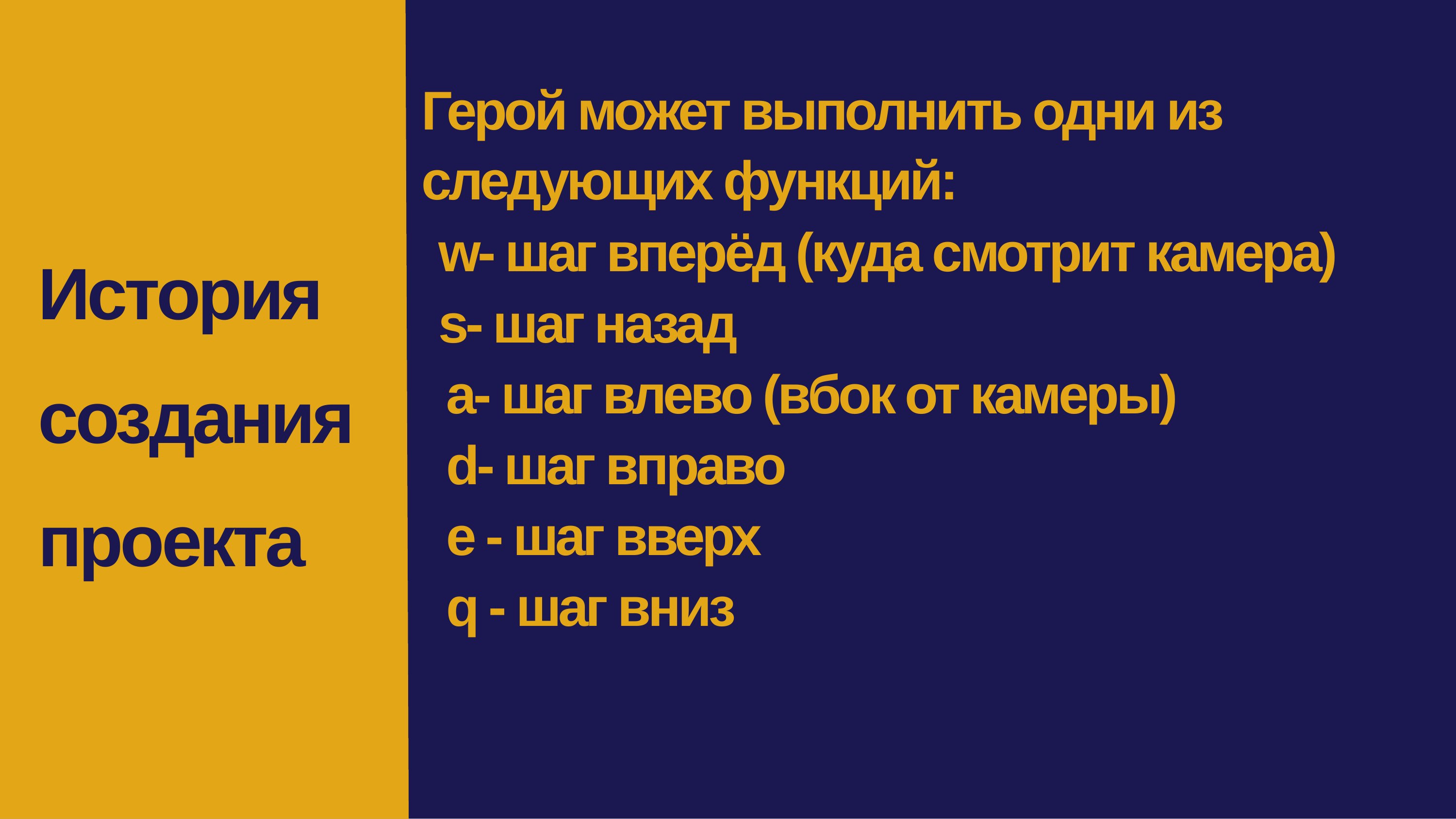

# Герой может выполнить одни из следующих функций:
История создания проекта
w- шаг вперёд (куда смотрит камера)
s- шаг назад
a- шаг влево (вбок от камеры)
d- шаг вправо
e - шаг вверх
q - шаг вниз